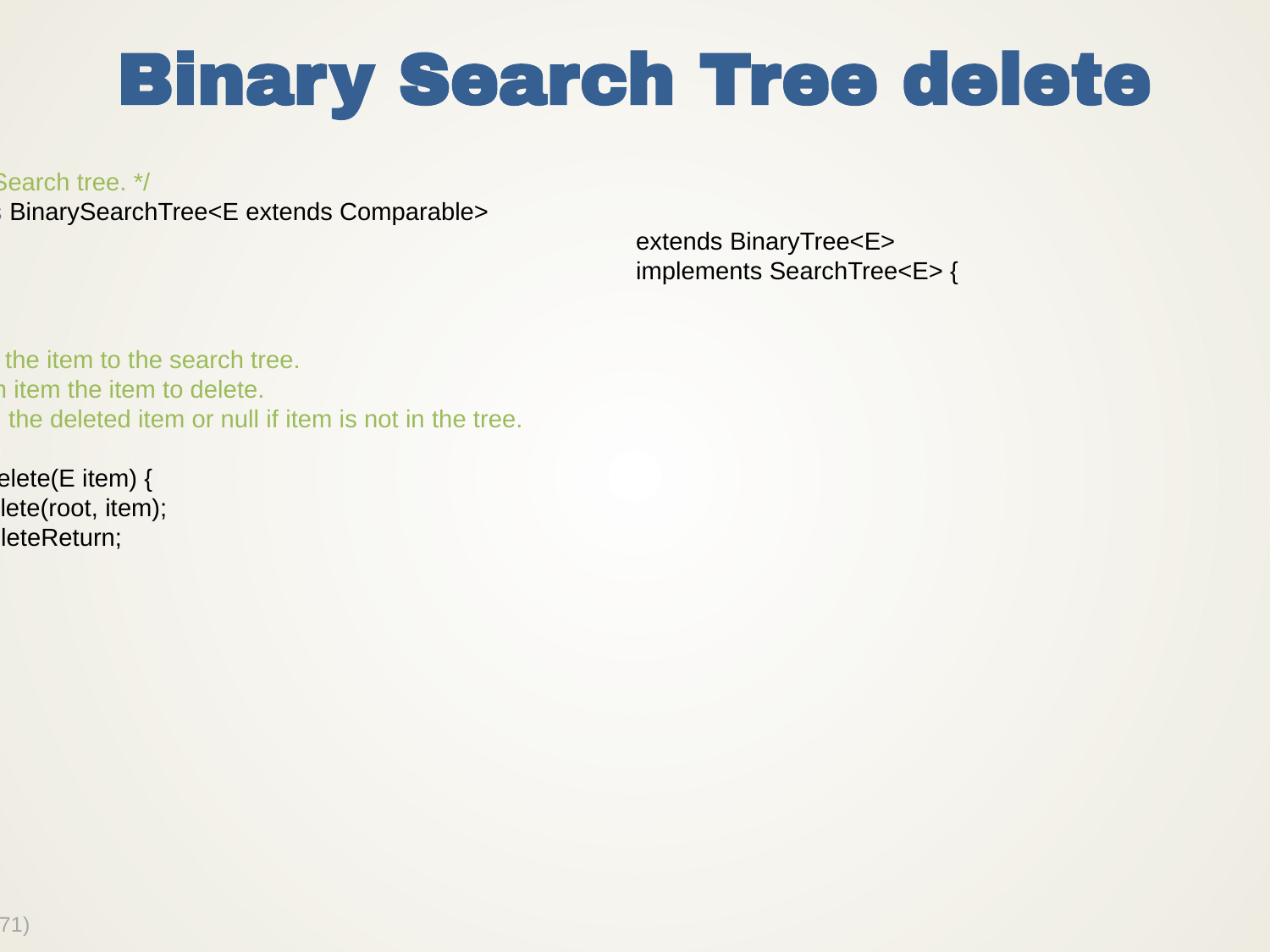

# Binary Search Tree delete

 /** Binary Search tree. */
public class BinarySearchTree<E extends Comparable>
						extends BinaryTree<E>
						implements SearchTree<E> {
  …

  /**Deletes the item to the search tree.
   * @param item the item to delete.
   * @return the deleted item or null if item is not in the tree.
   */
  public E delete(E item) {
    root = delete(root, item);
    return deleteReturn;
  }
  …
}